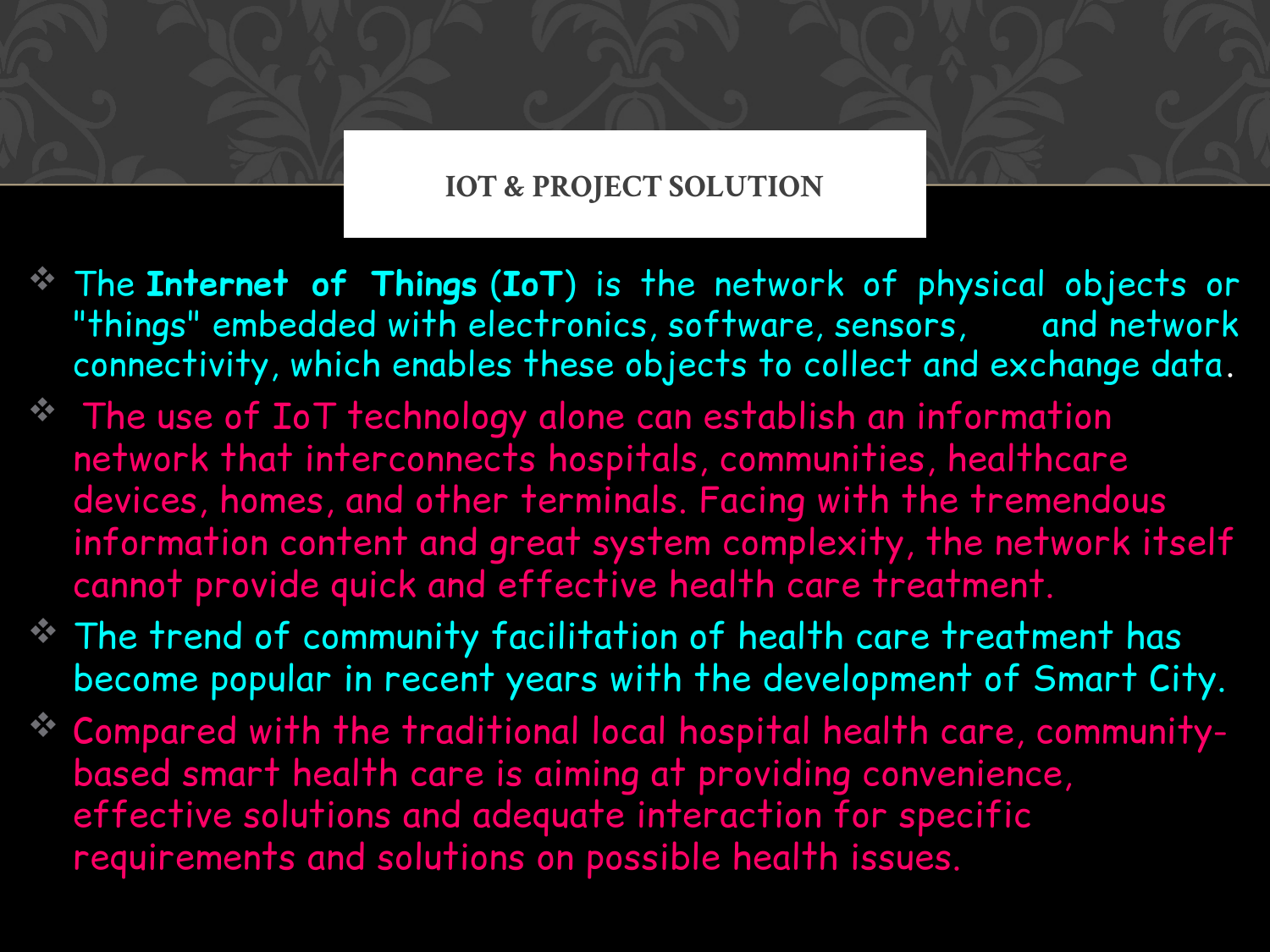

# IOT & Project solution
The Internet of Things (IoT) is the network of physical objects or "things" embedded with electronics, software, sensors, and network connectivity, which enables these objects to collect and exchange data.
 The use of IoT technology alone can establish an information network that interconnects hospitals, communities, healthcare devices, homes, and other terminals. Facing with the tremendous information content and great system complexity, the network itself cannot provide quick and effective health care treatment.
The trend of community facilitation of health care treatment has become popular in recent years with the development of Smart City.
Compared with the traditional local hospital health care, community-based smart health care is aiming at providing convenience, effective solutions and adequate interaction for specific requirements and solutions on possible health issues.